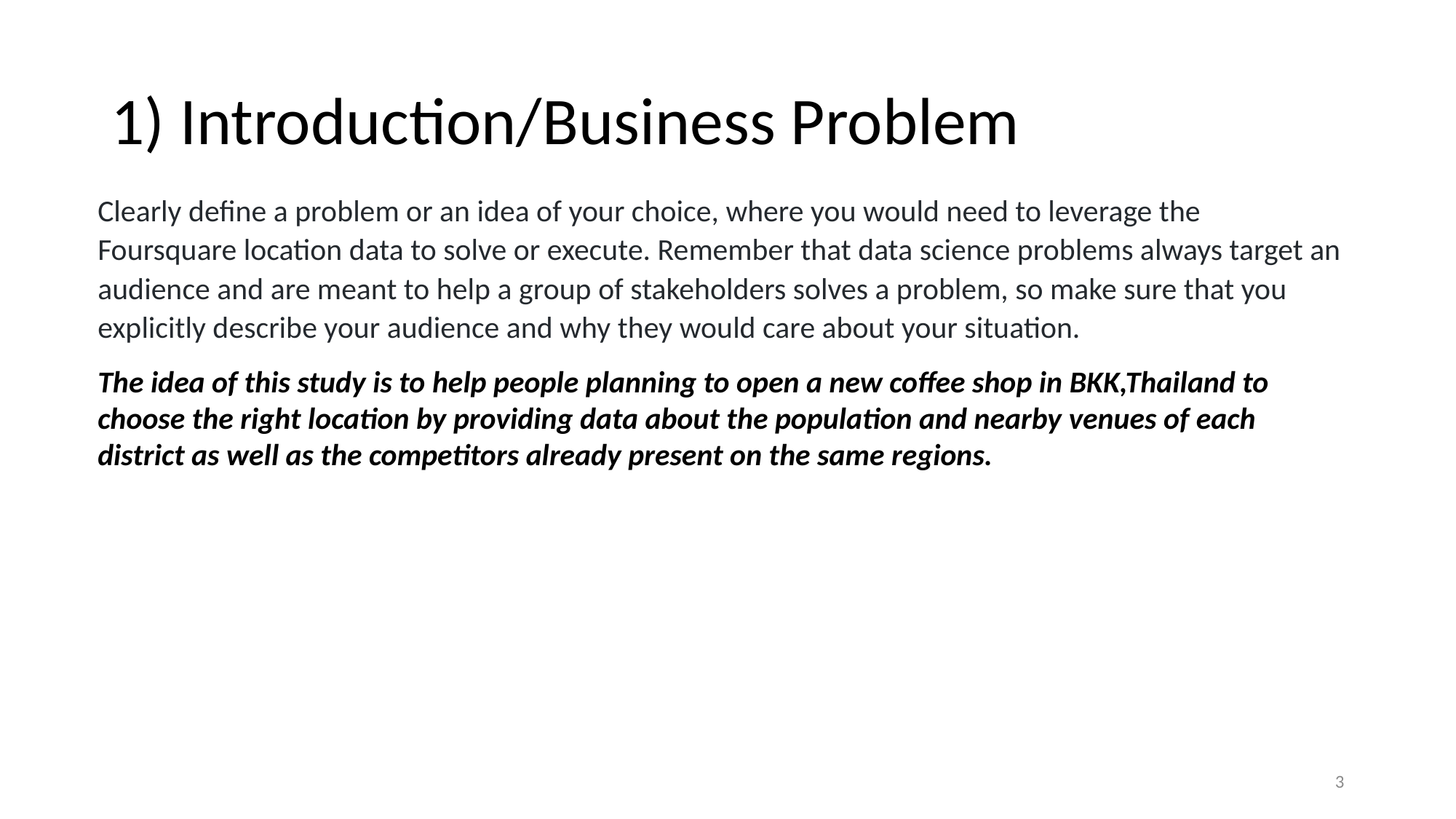

# 1) Introduction/Business Problem
Clearly define a problem or an idea of your choice, where you would need to leverage the Foursquare location data to solve or execute. Remember that data science problems always target an audience and are meant to help a group of stakeholders solves a problem, so make sure that you explicitly describe your audience and why they would care about your situation.
The idea of this study is to help people planning to open a new coffee shop in BKK,Thailand to choose the right location by providing data about the population and nearby venues of each district as well as the competitors already present on the same regions.
3